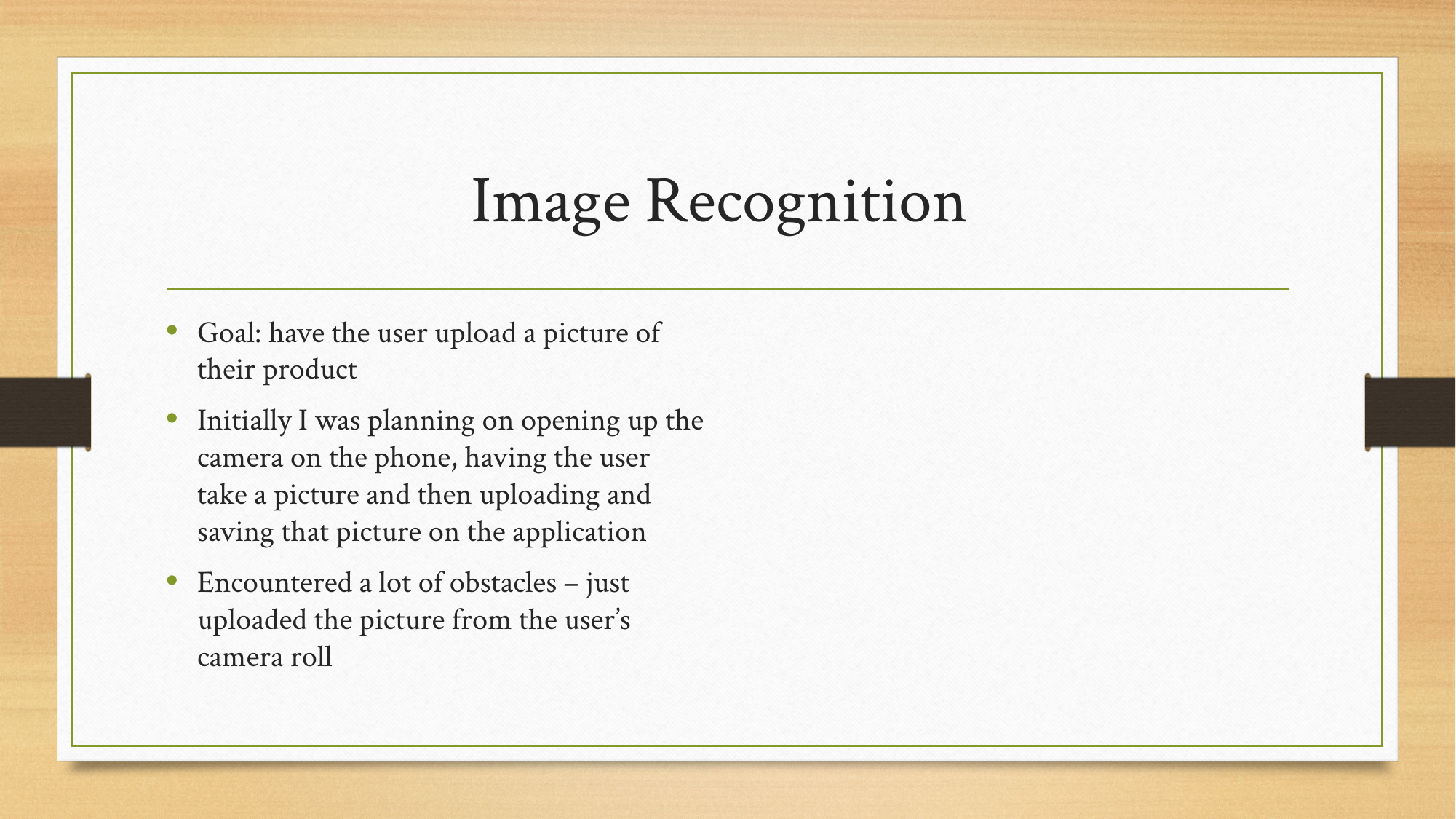

# Image Recognition
Goal: have the user upload a picture of their product
Initially I was planning on opening up the camera on the phone, having the user take a picture and then uploading and saving that picture on the application
Encountered a lot of obstacles – just uploaded the picture from the user’s camera roll